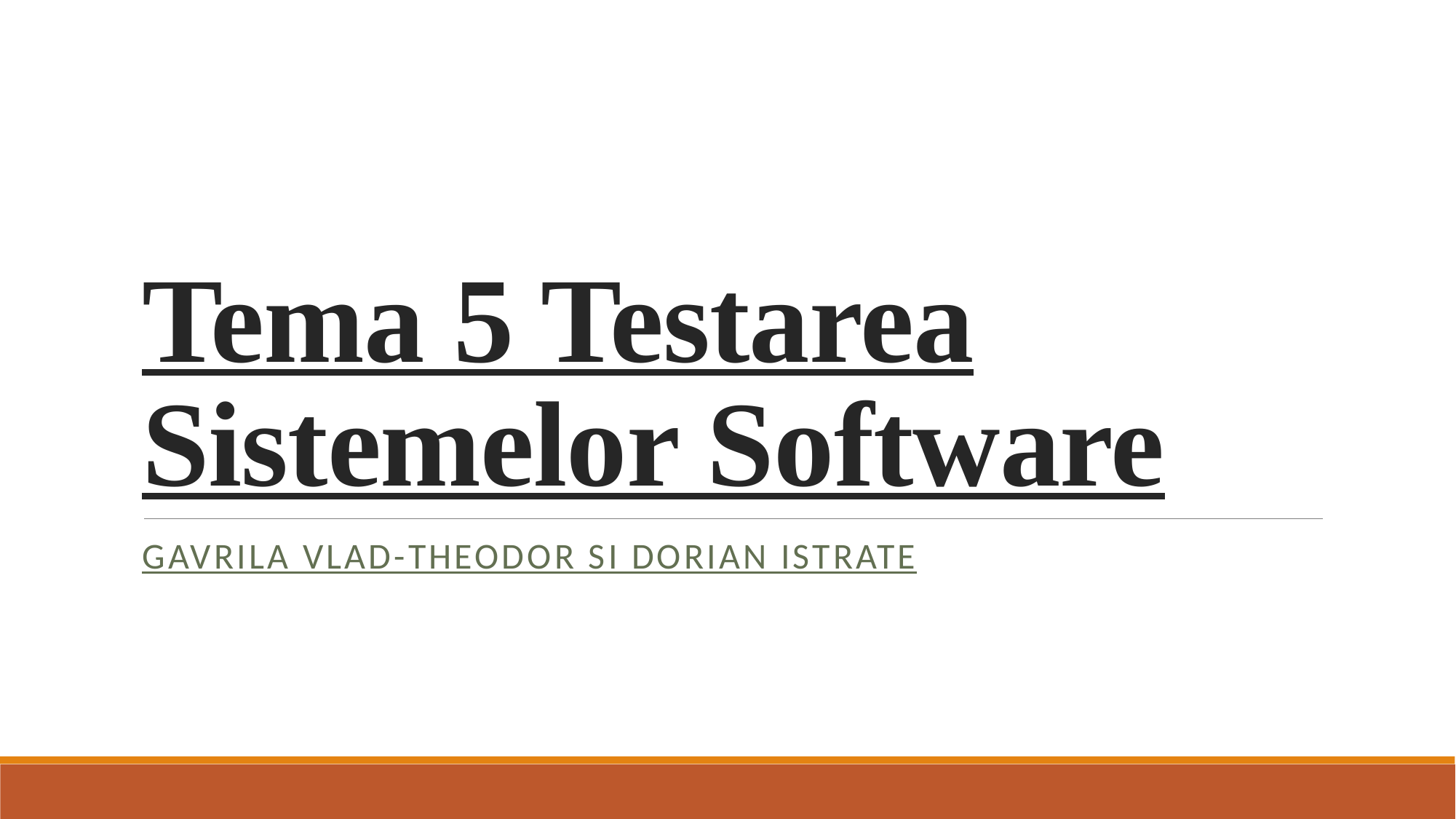

# Tema 5 Testarea Sistemelor Software
Gavrila Vlad-Theodor si Dorian Istrate